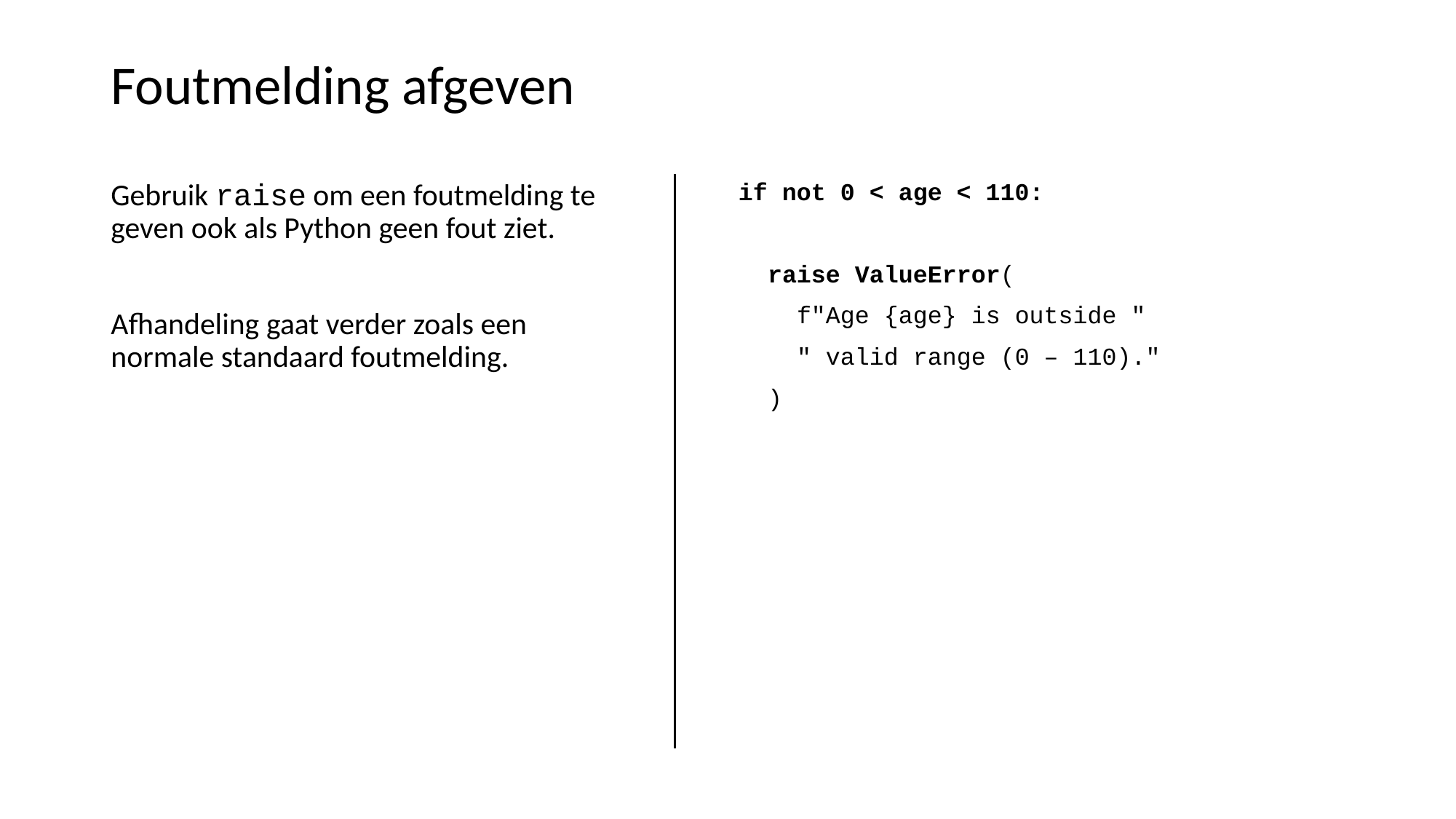

# Foutmelding afgeven
Gebruik raise om een foutmelding te geven ook als Python geen fout ziet.

Afhandeling gaat verder zoals een normale standaard foutmelding.

if not 0 < age < 110:

  raise ValueError(
    f"Age {age} is outside "
    " valid range (0 – 110)."
  )